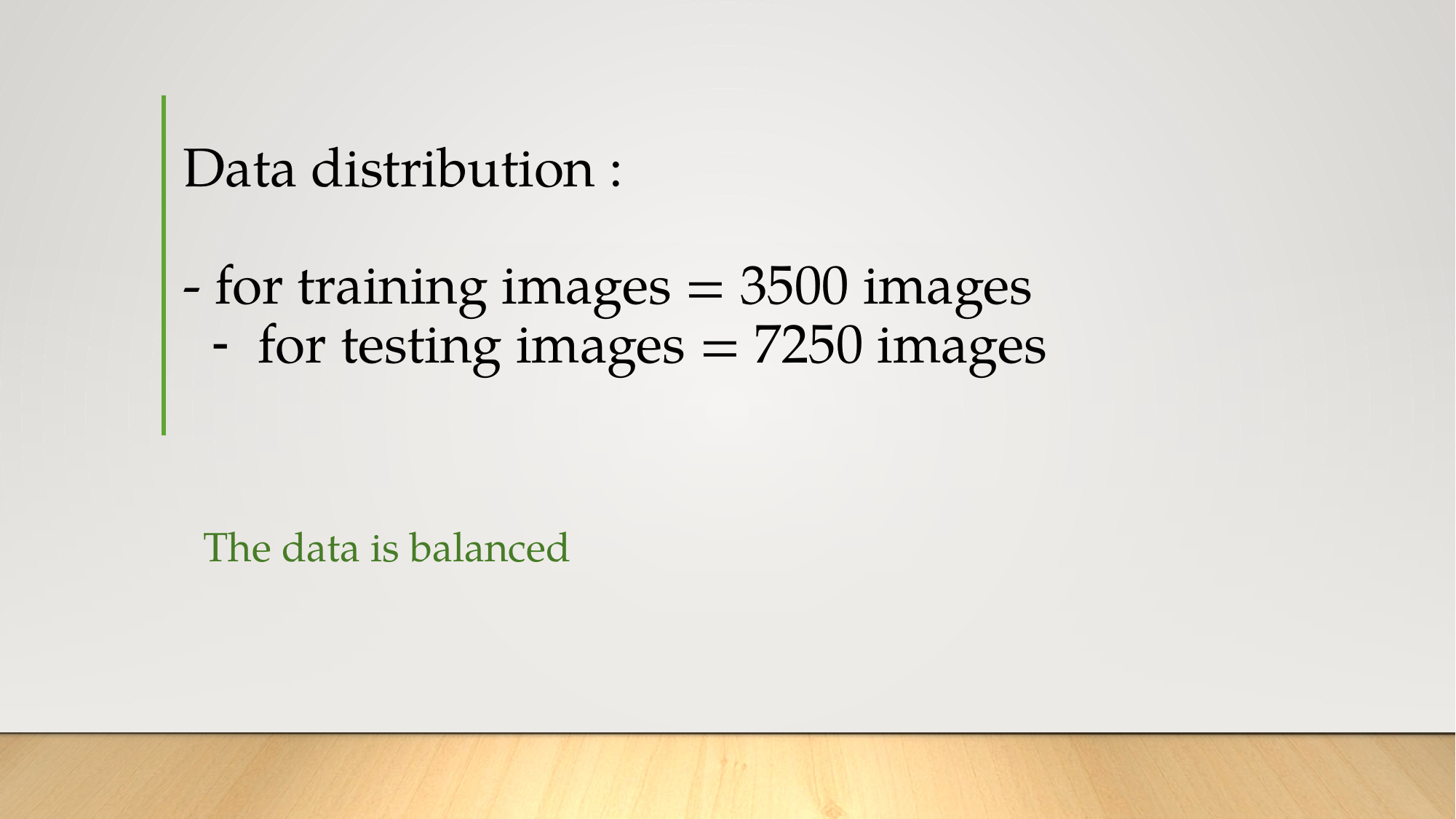

# Data distribution : - for training images = 3500 images for testing images = 7250 images  -
The data is balanced